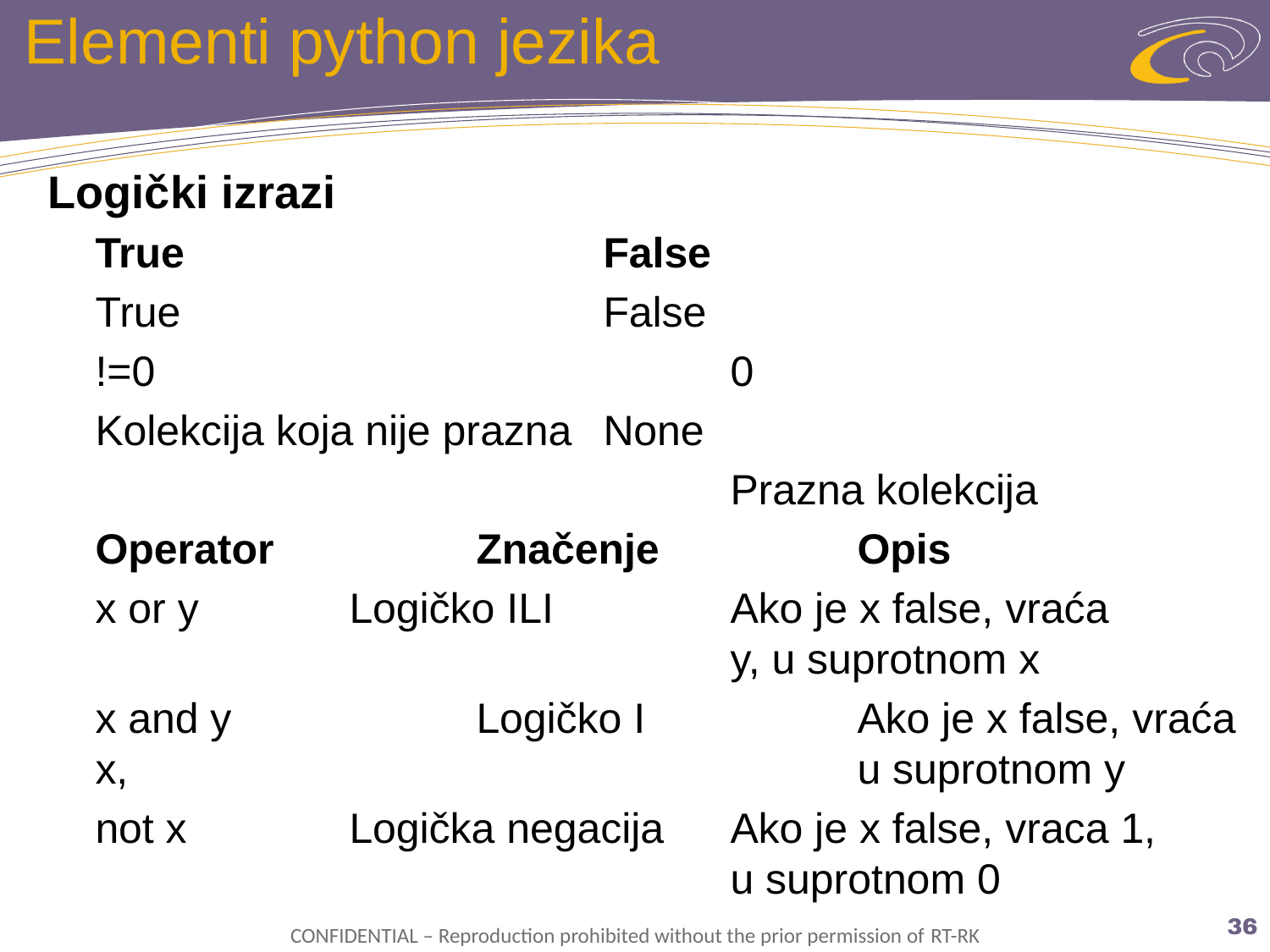

# Elementi python jezika
Logički izrazi
	True				False
	True				False
	!=0					0
	Kolekcija koja nije prazna	None
						Prazna kolekcija
	Operator		Značenje		Opis
	x or y		Logičko ILI		Ako je x false, vraća 						y, u suprotnom x
	x and y		Logičko I		Ako je x false, vraća x, 						u suprotnom y
	not x		Logička negacija	Ako je x false, vraca 1, 						u suprotnom 0